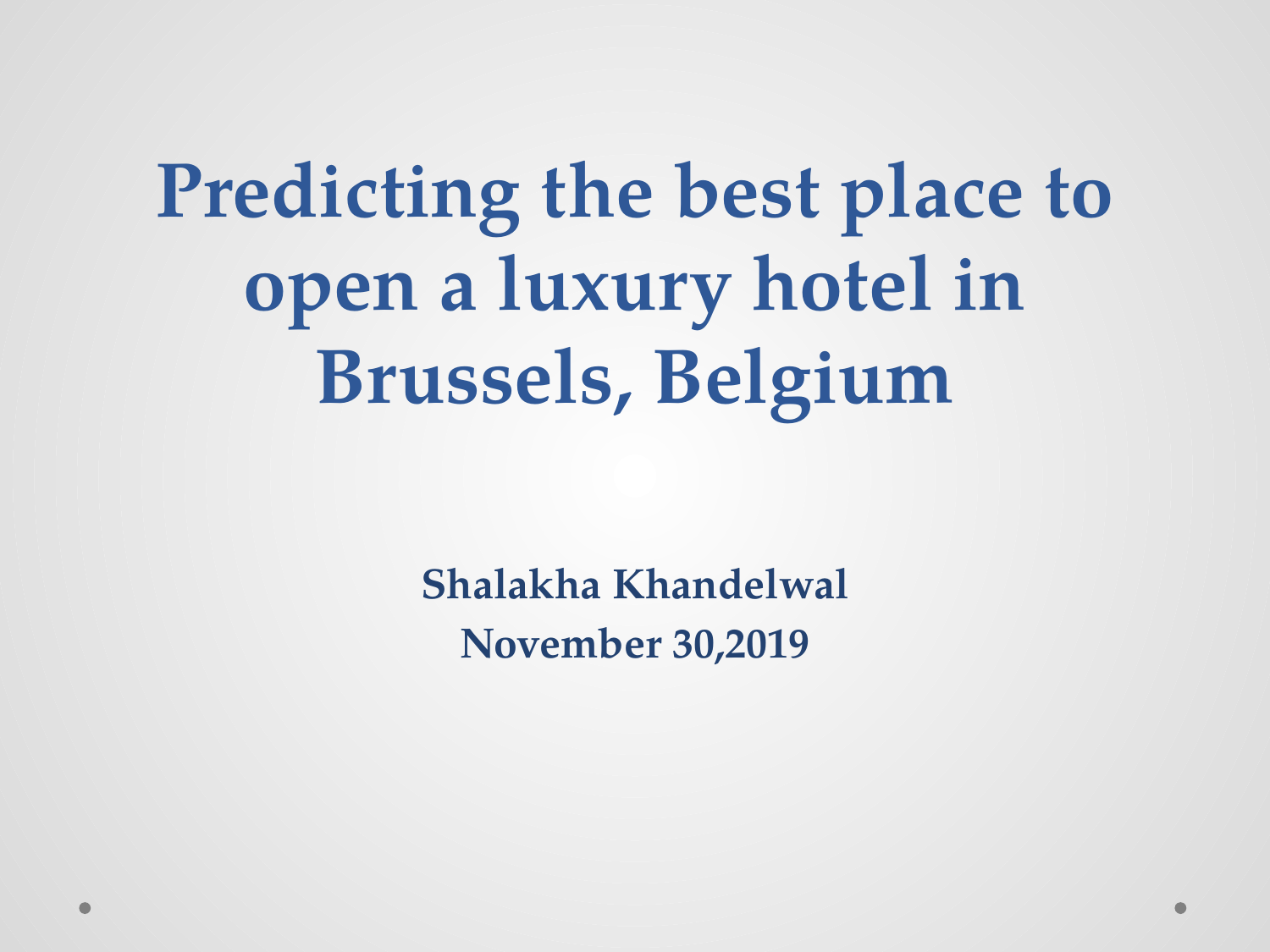

# Predicting the best place to open a luxury hotel in Brussels, Belgium
Shalakha Khandelwal
November 30,2019